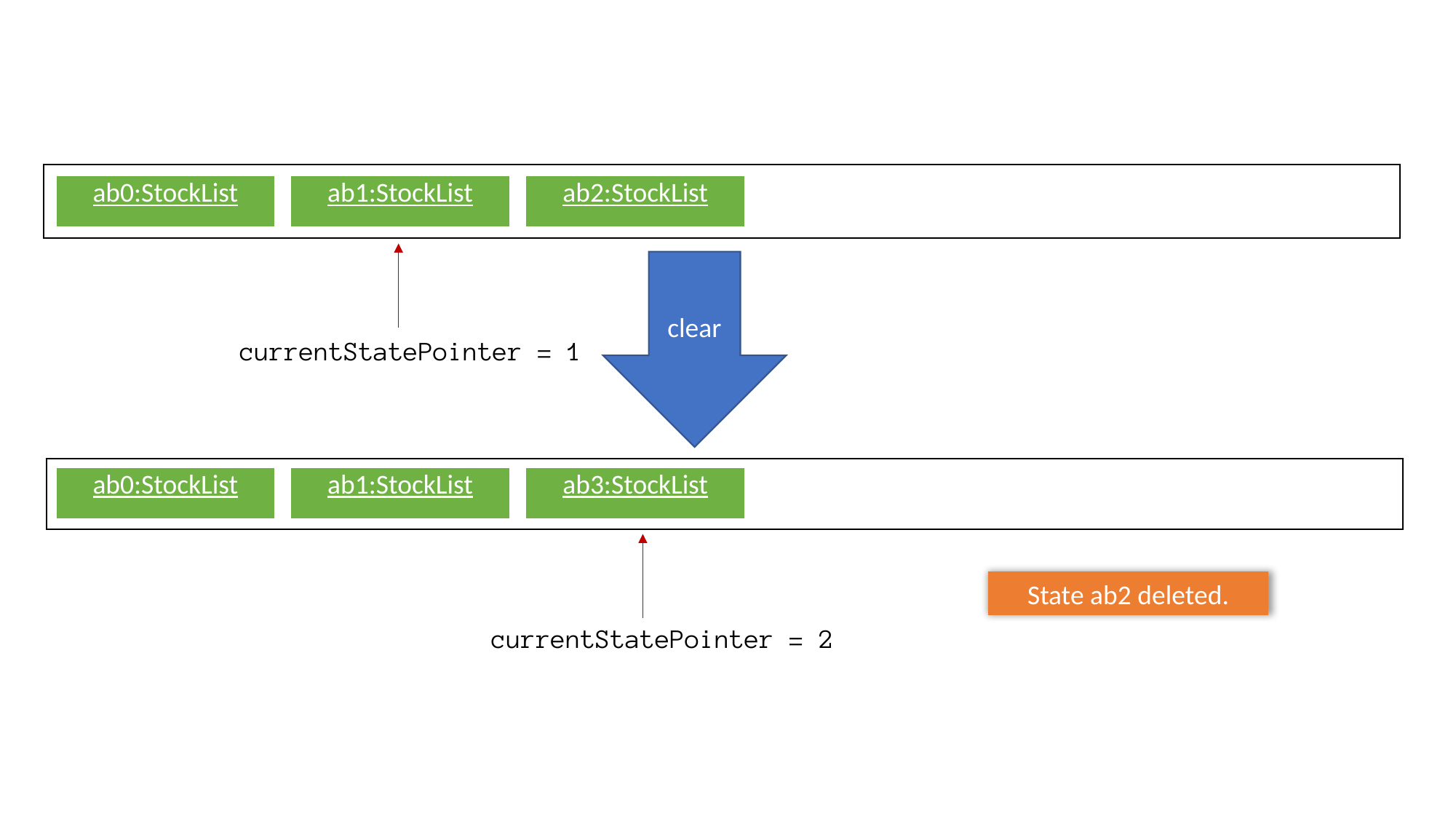

| ab0:StockList |
| --- |
| ab1:StockList |
| --- |
| ab2:StockList |
| --- |
clear
currentStatePointer = 1

| ab0:StockList |
| --- |
| ab1:StockList |
| --- |
| ab3:StockList |
| --- |
State ab2 deleted.
currentStatePointer = 2